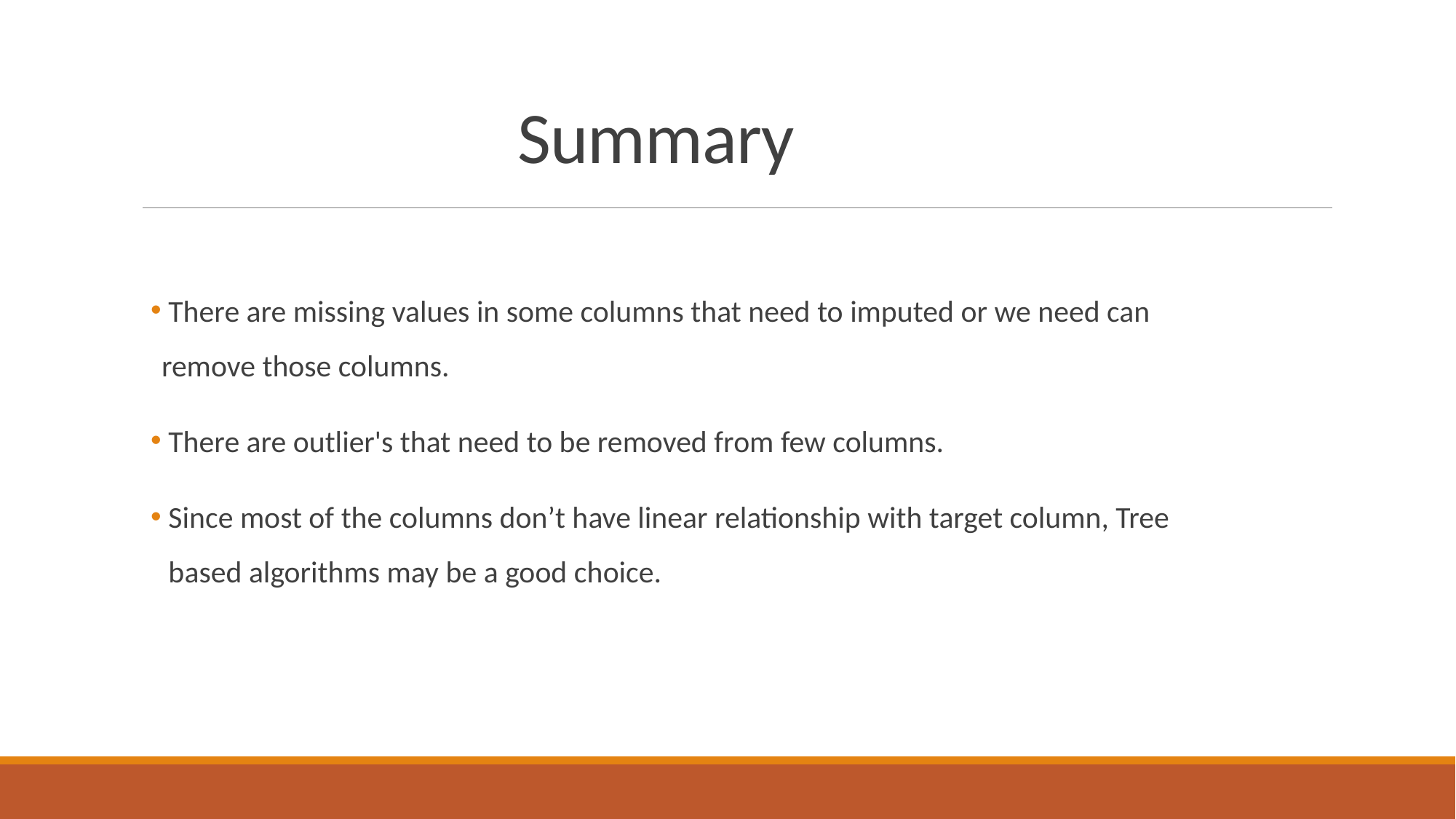

# Summary
 There are missing values in some columns that need to imputed or we need can  remove those columns.
 There are outlier's that need to be removed from few columns.
 Since most of the columns don’t have linear relationship with target column, Tree  based algorithms may be a good choice.